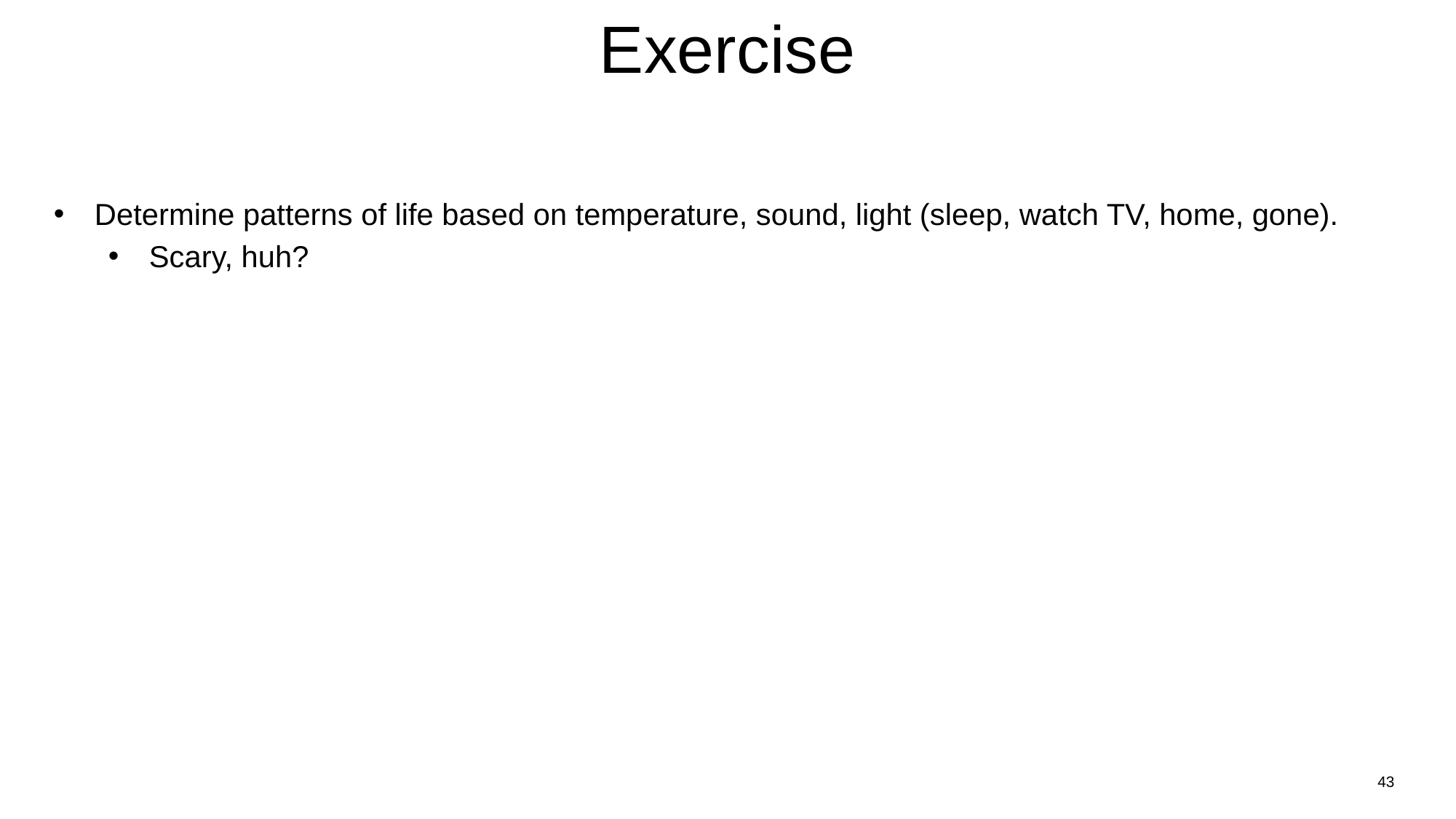

# Exercise
Determine patterns of life based on temperature, sound, light (sleep, watch TV, home, gone).
Scary, huh?
43